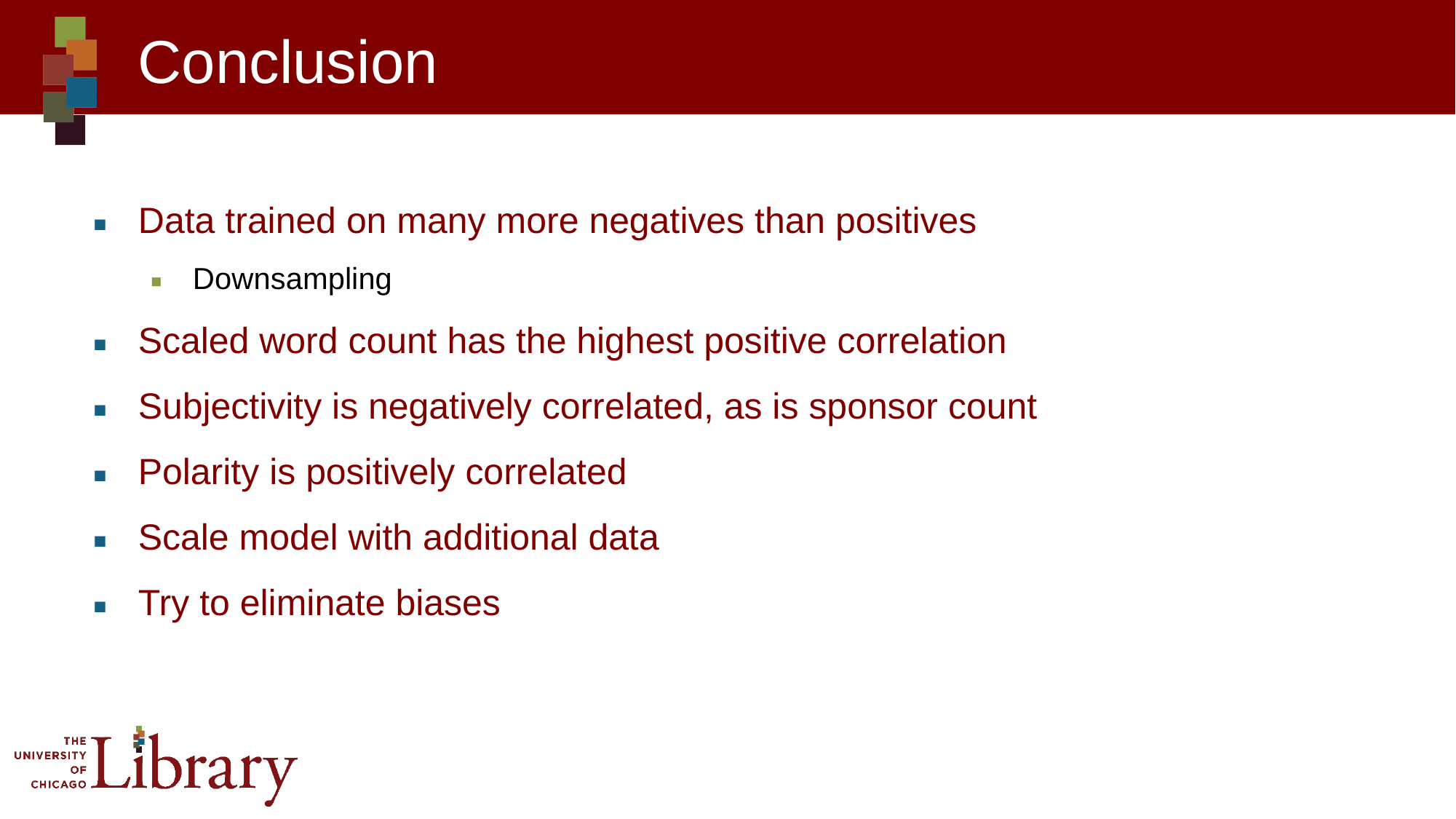

# Conclusion
Data trained on many more negatives than positives
Downsampling
Scaled word count has the highest positive correlation
Subjectivity is negatively correlated, as is sponsor count
Polarity is positively correlated
Scale model with additional data
Try to eliminate biases